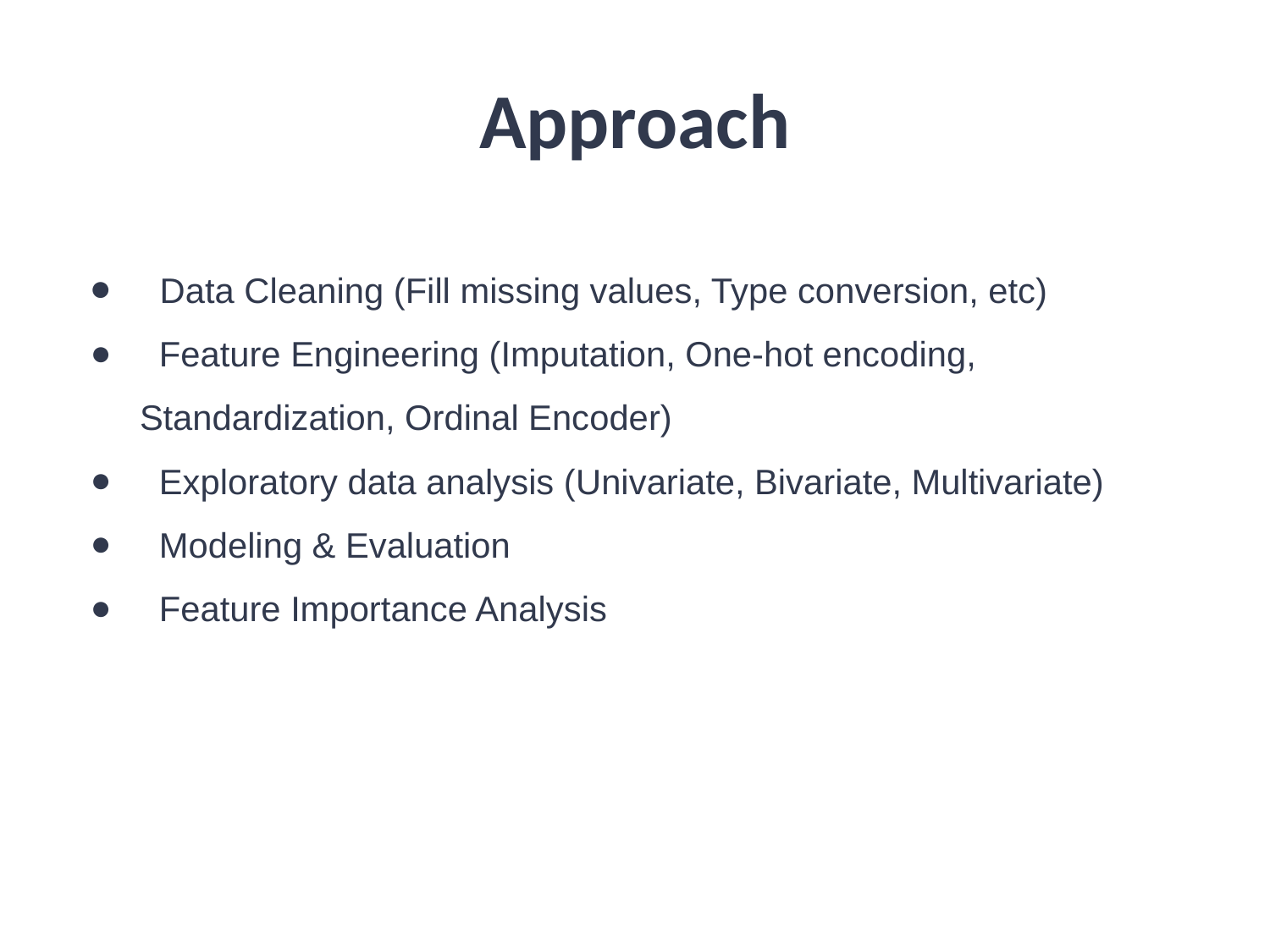

# Approach

  Data Cleaning (Fill missing values, Type conversion, etc)
  Feature Engineering (Imputation, One-hot encoding,    Standardization, Ordinal Encoder)
  Exploratory data analysis (Univariate, Bivariate, Multivariate)
  Modeling & Evaluation
  Feature Importance Analysis